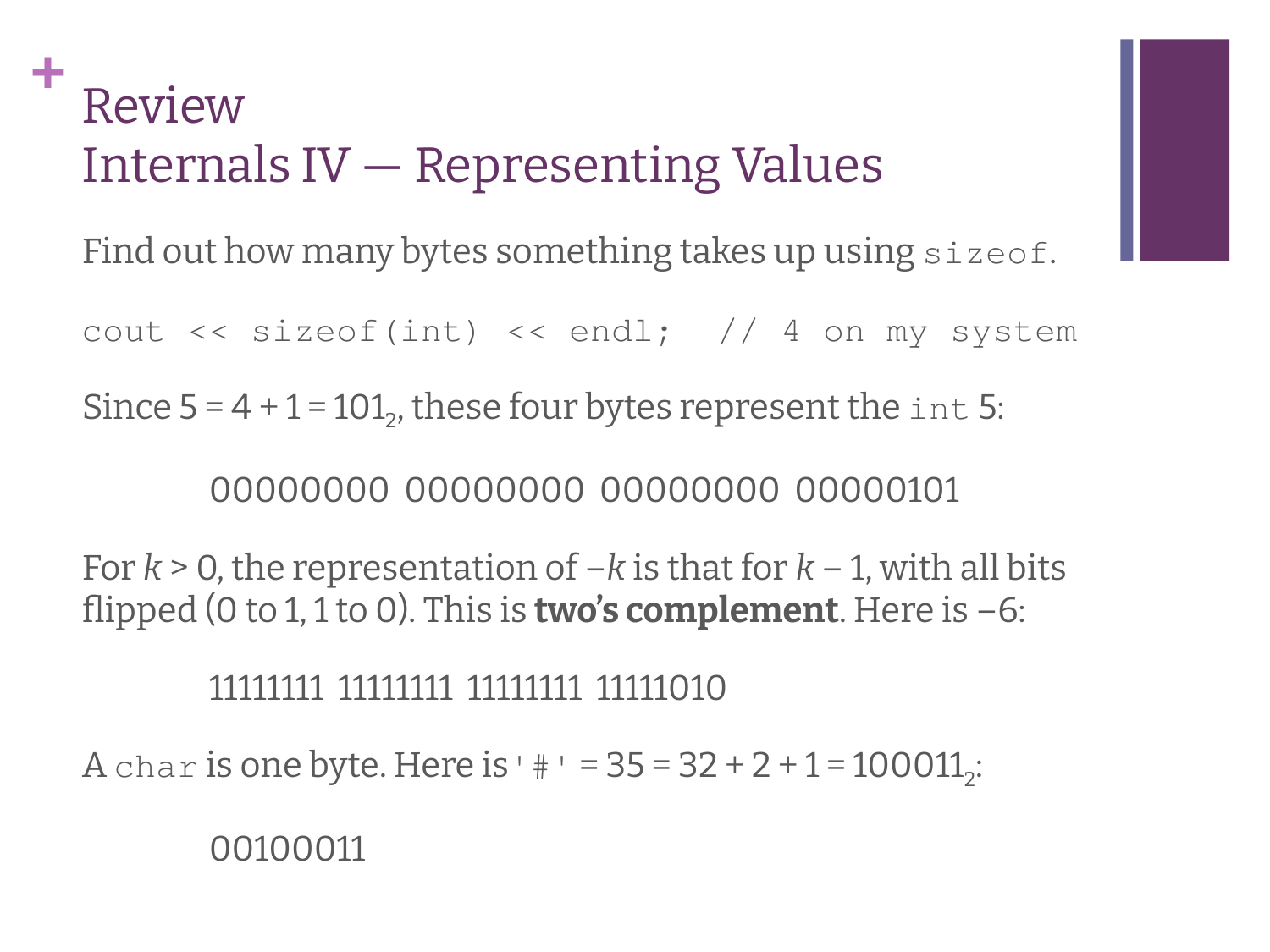

# Review Internals IV — Representing Values
Find out how many bytes something takes up using sizeof.
cout << sizeof(int) << endl;  // 4 on my system
Since 5 = 4 + 1 = 1012, these four bytes represent the int 5:
	00000000  00000000  00000000  00000101
For k > 0, the representation of –k is that for k – 1, with all bits flipped (0 to 1, 1 to 0). This is two’s complement. Here is –6:
	11111111  11111111  11111111  11111010
A char is one byte. Here is'#' = 35 = 32 + 2 + 1 = 1000112:
	00100011